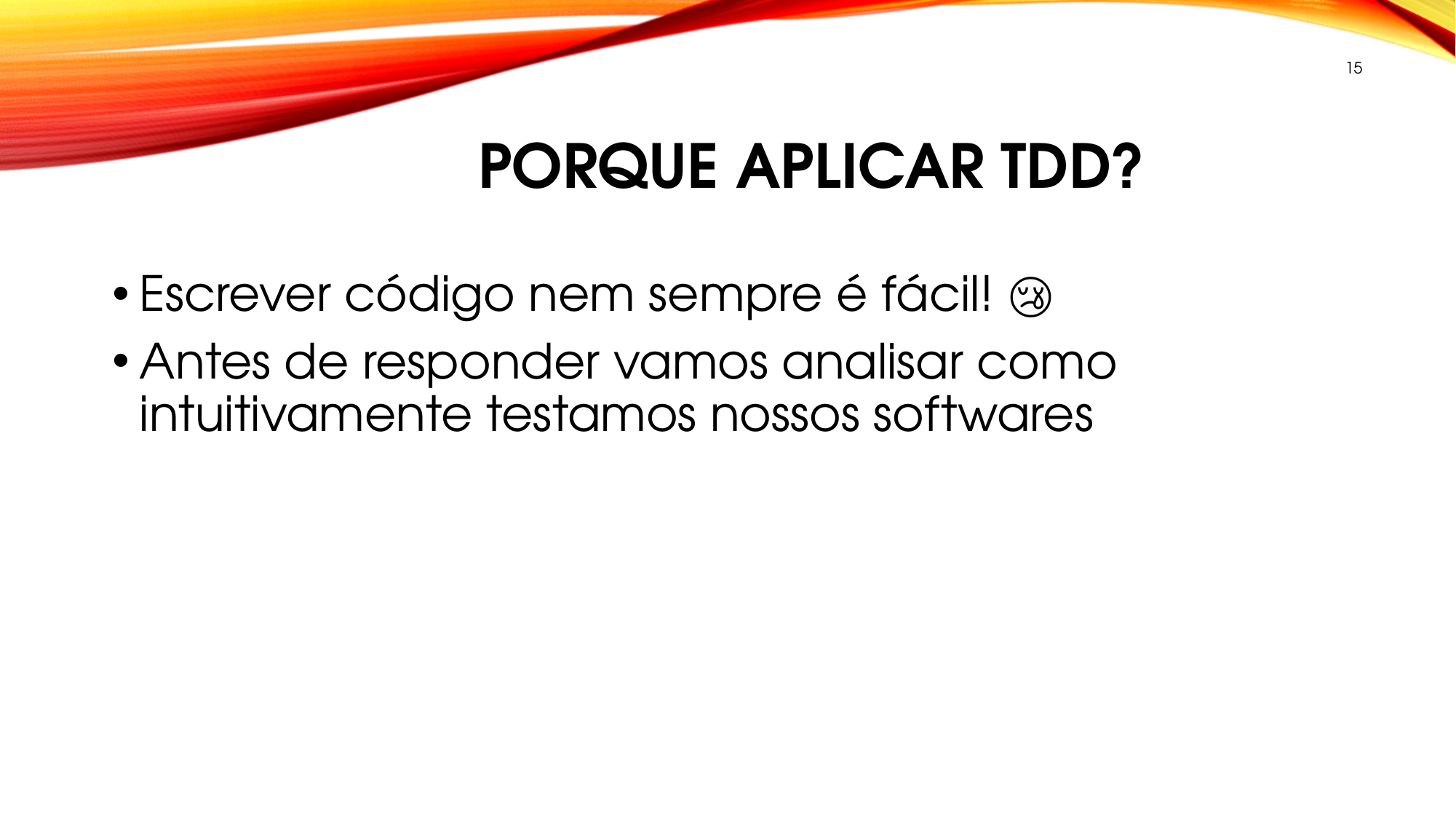

15
# Porque aplicar tdd?
Escrever código nem sempre é fácil! 😢
Antes de responder vamos analisar como intuitivamente testamos nossos softwares